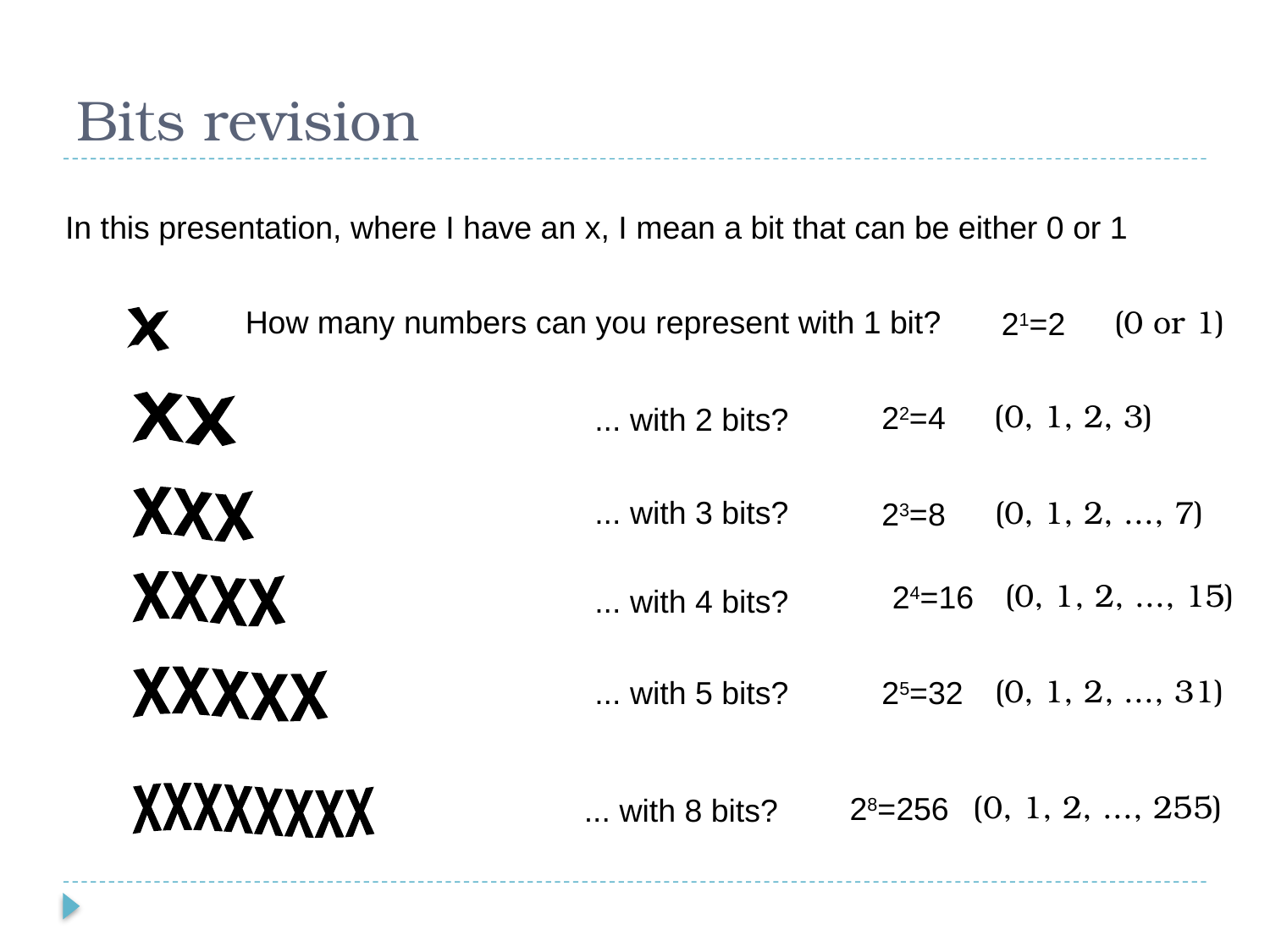

# Bits revision
In this presentation, where I have an x, I mean a bit that can be either 0 or 1
How many numbers can you represent with 1 bit?
(0 or 1)
21=2
x
(0, 1, 2, 3)
xx
22=4
... with 2 bits?
xxx
... with 3 bits?
(0, 1, 2, ..., 7)
23=8
(0, 1, 2, ..., 15)
xxxx
24=16
... with 4 bits?
(0, 1, 2, ..., 31)
xxxxx
... with 5 bits?
25=32
(0, 1, 2, ..., 255)
xxxxxxxx
28=256
... with 8 bits?